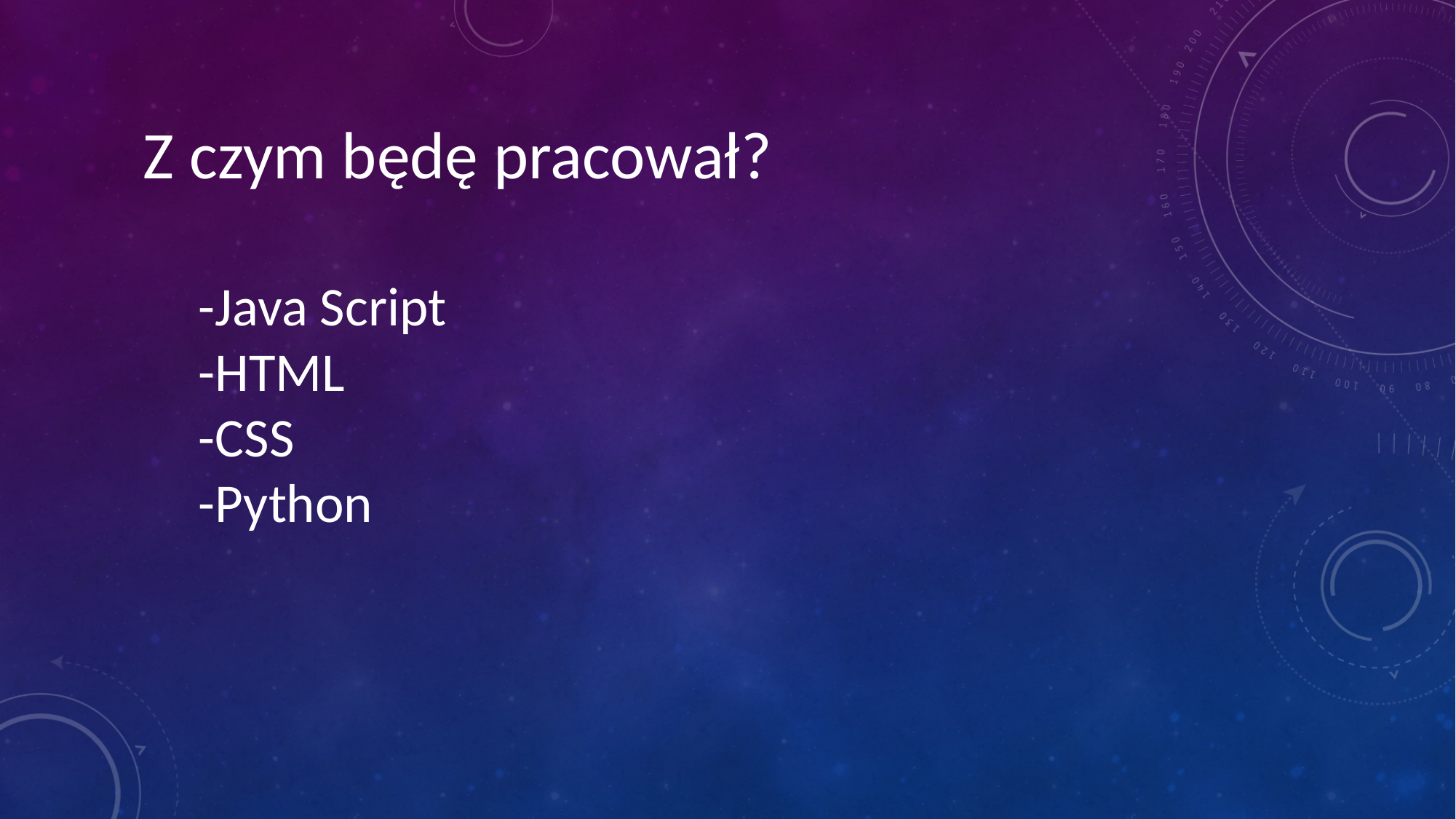

Z czym będę pracował?
-Java Script
-HTML
-CSS
-Python